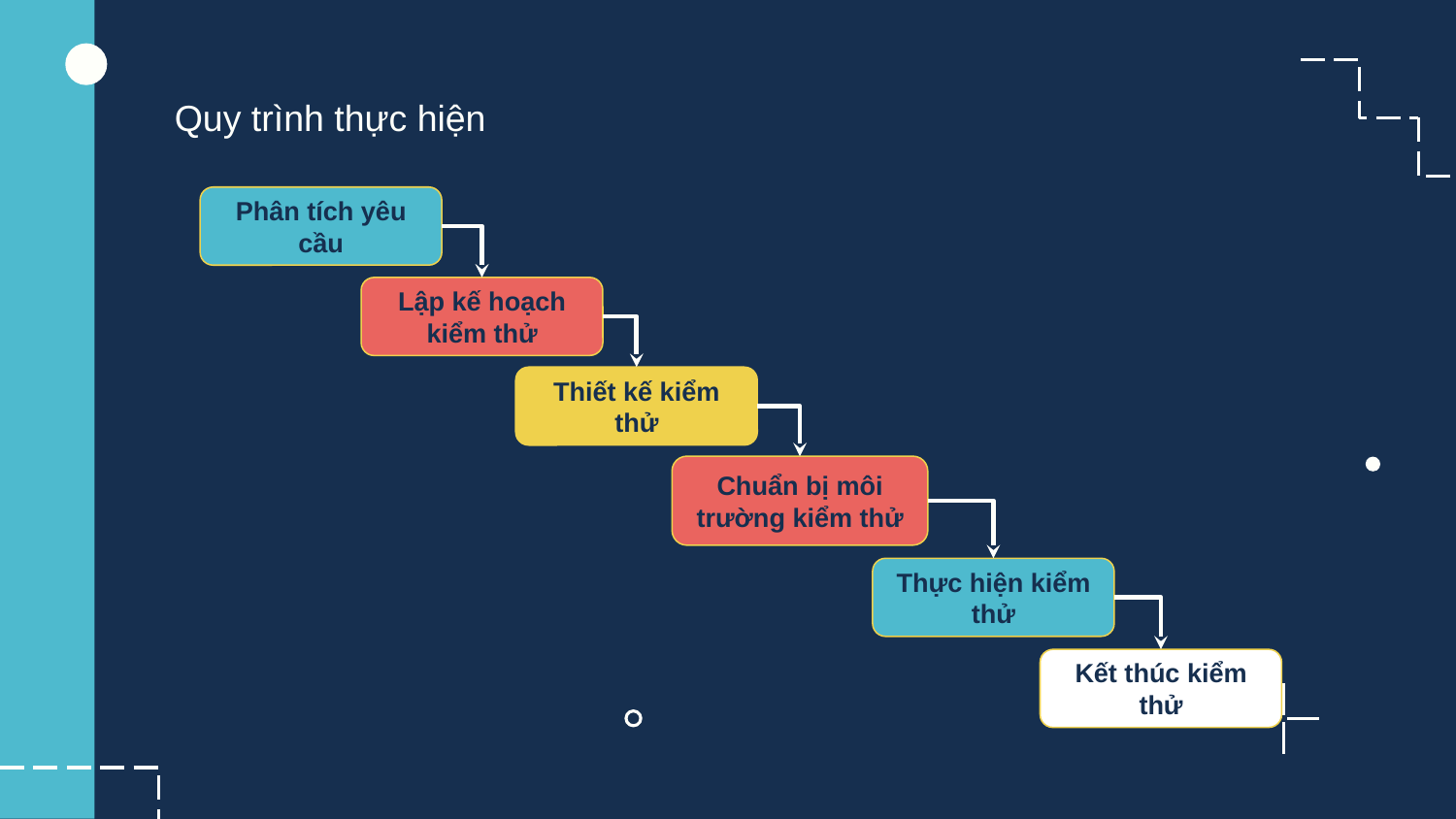

# Quy trình thực hiện
Phân tích yêu cầu
Lập kế hoạch kiểm thử
Thiết kế kiểm thử
Chuẩn bị môi trường kiểm thử
Thực hiện kiểm thử
Kết thúc kiểm thử